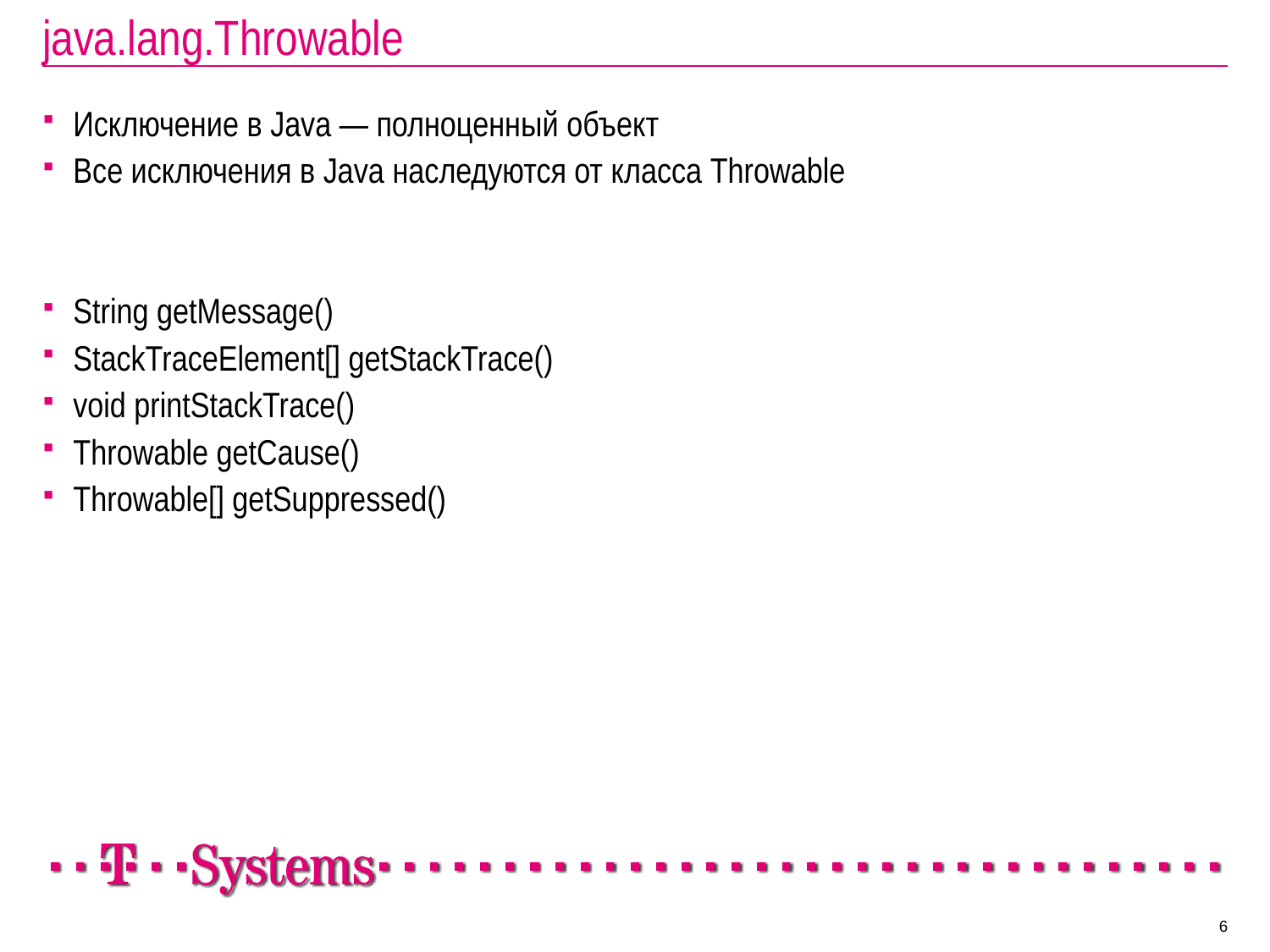

# java.lang.Throwable
Исключение в Java — полноценный объект
Все исключения в Java наследуются от класса Throwable

String getMessage()
StackTraceElement[] getStackTrace()
void printStackTrace()
Throwable getCause()
Throwable[] getSuppressed()
6